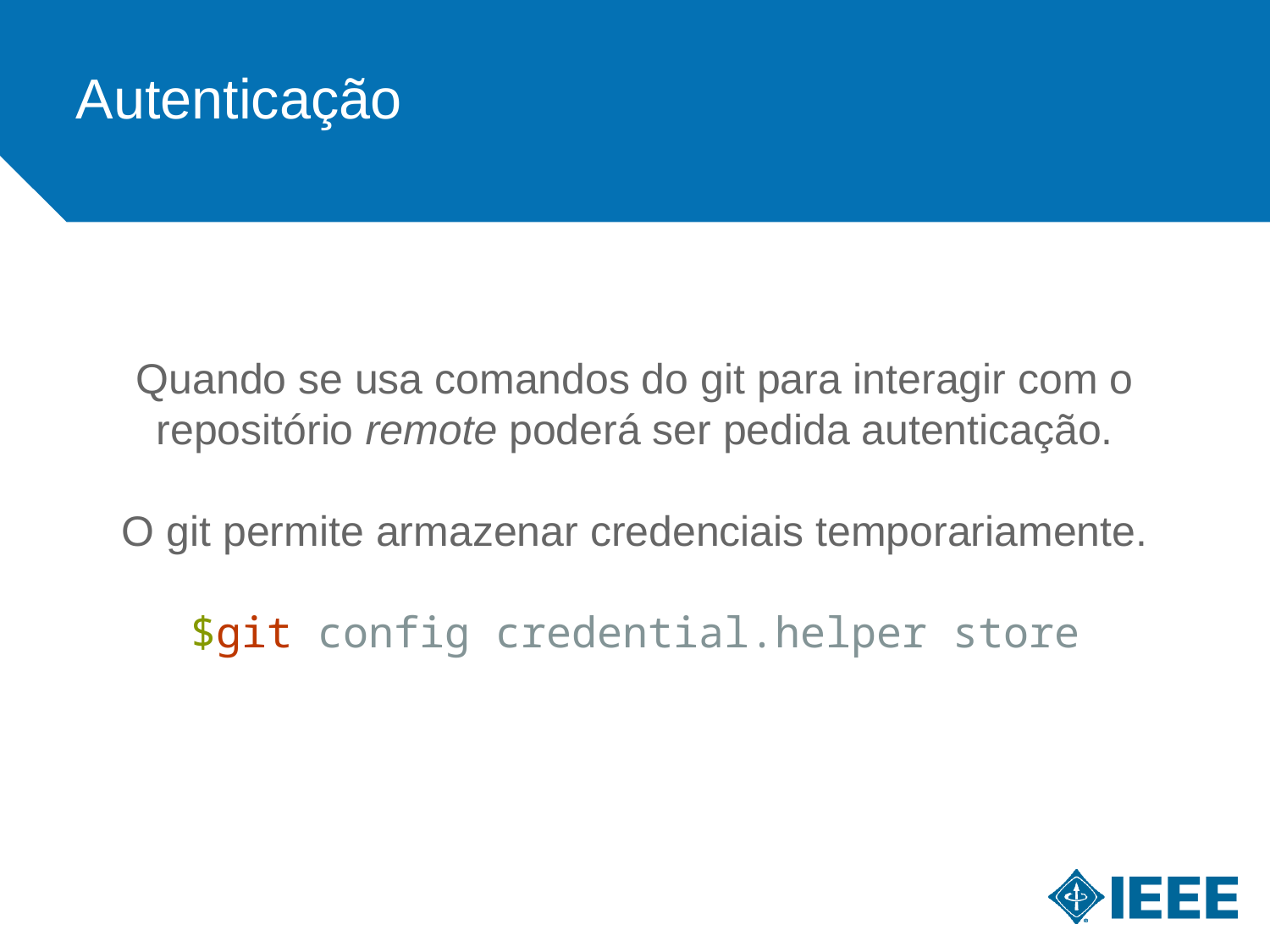

Autenticação

Quando se usa comandos do git para interagir com o repositório remote poderá ser pedida autenticação.

O git permite armazenar credenciais temporariamente.

$git config credential.helper store